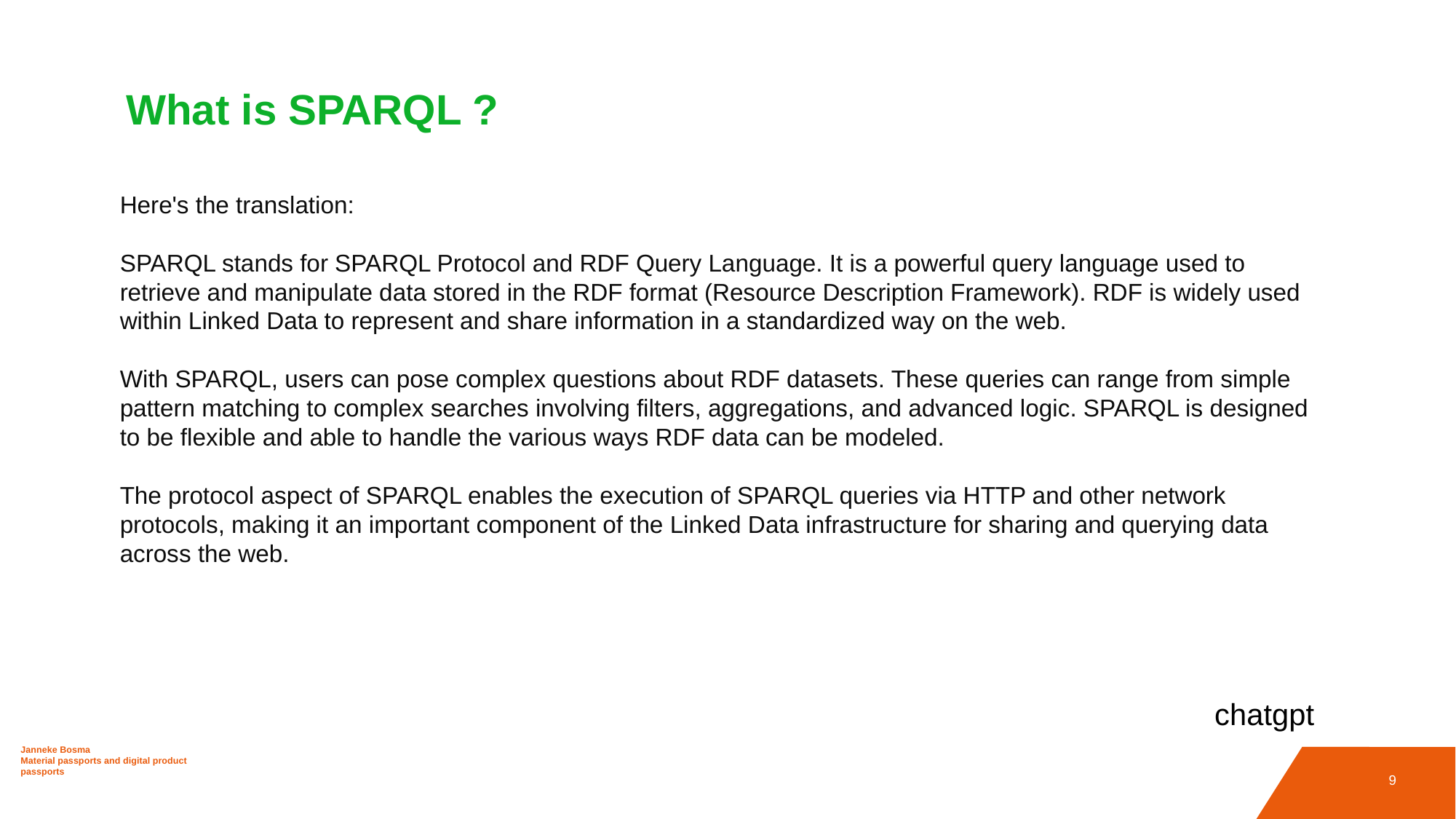

# What is SPARQL ?
Here's the translation:

SPARQL stands for SPARQL Protocol and RDF Query Language. It is a powerful query language used to retrieve and manipulate data stored in the RDF format (Resource Description Framework). RDF is widely used within Linked Data to represent and share information in a standardized way on the web.

With SPARQL, users can pose complex questions about RDF datasets. These queries can range from simple pattern matching to complex searches involving filters, aggregations, and advanced logic. SPARQL is designed to be flexible and able to handle the various ways RDF data can be modeled.

The protocol aspect of SPARQL enables the execution of SPARQL queries via HTTP and other network protocols, making it an important component of the Linked Data infrastructure for sharing and querying data across the web.

chatgpt